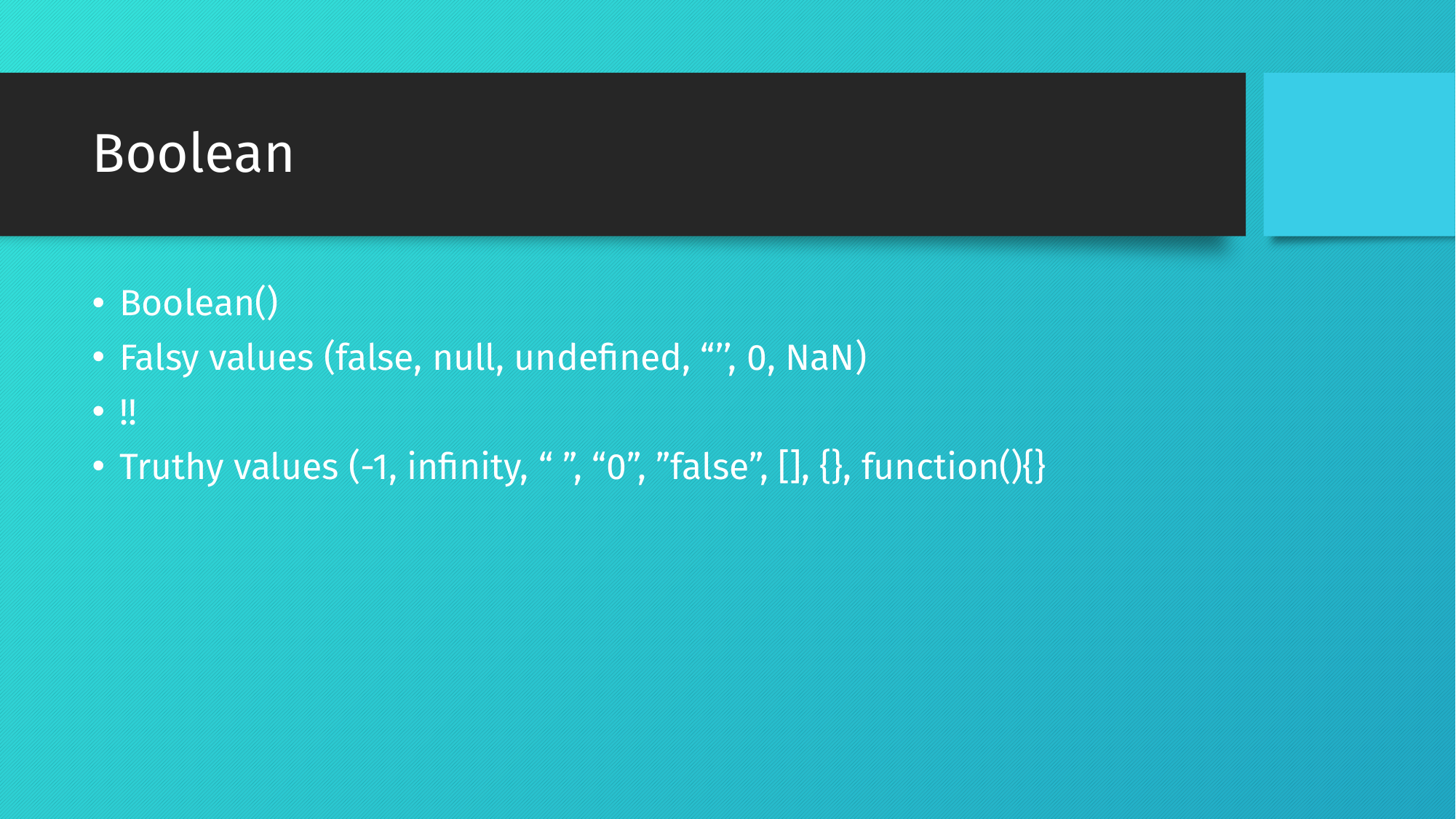

# Boolean
Boolean()
Falsy values (false, null, undefined, “’’, 0, NaN)
!!
Truthy values (-1, infinity, “ ”, “0”, ”false”, [], {}, function(){}